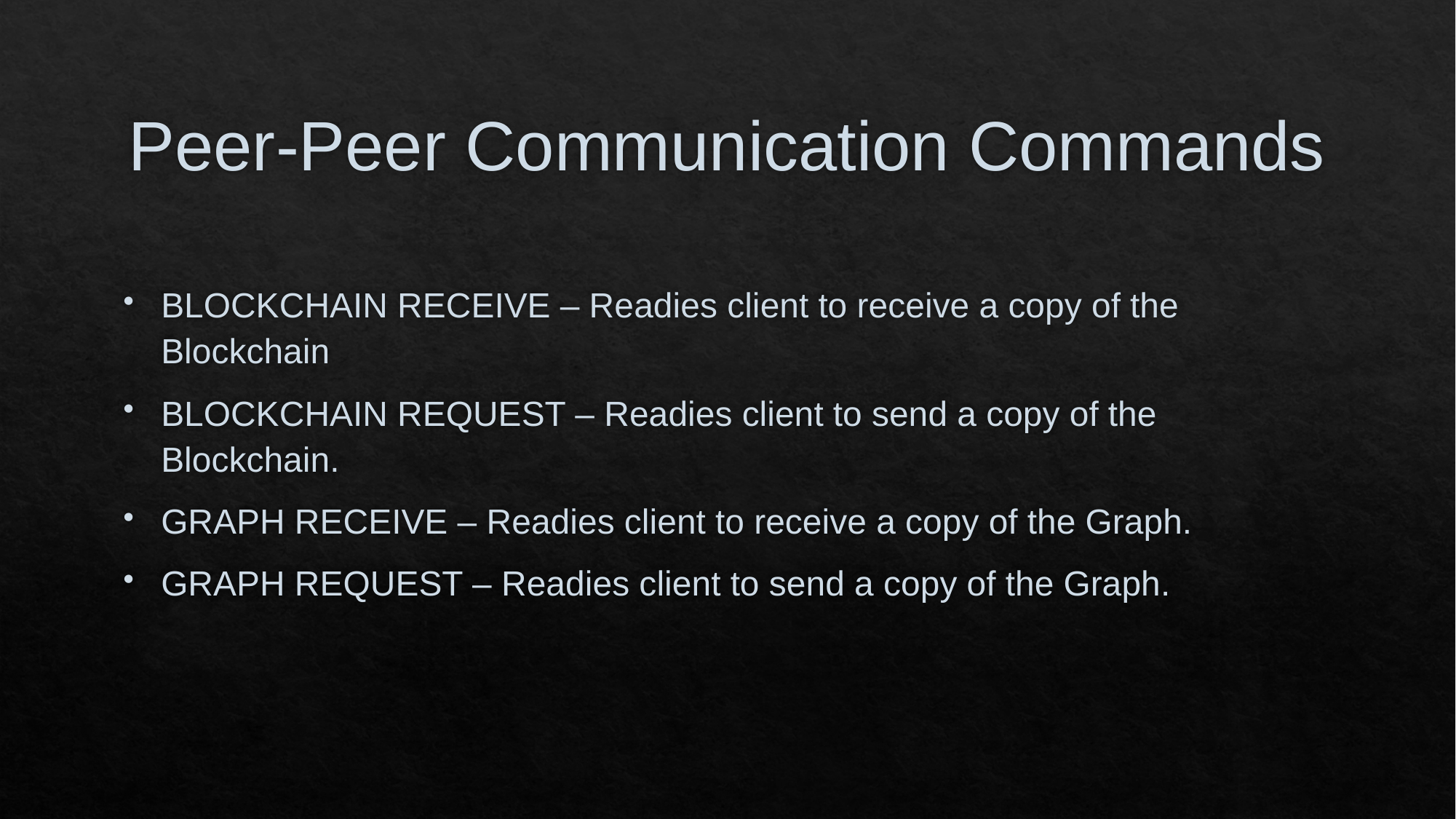

# Peer-Peer Communication Commands
BLOCKCHAIN RECEIVE – Readies client to receive a copy of the Blockchain
BLOCKCHAIN REQUEST – Readies client to send a copy of the Blockchain.
GRAPH RECEIVE – Readies client to receive a copy of the Graph.
GRAPH REQUEST – Readies client to send a copy of the Graph.